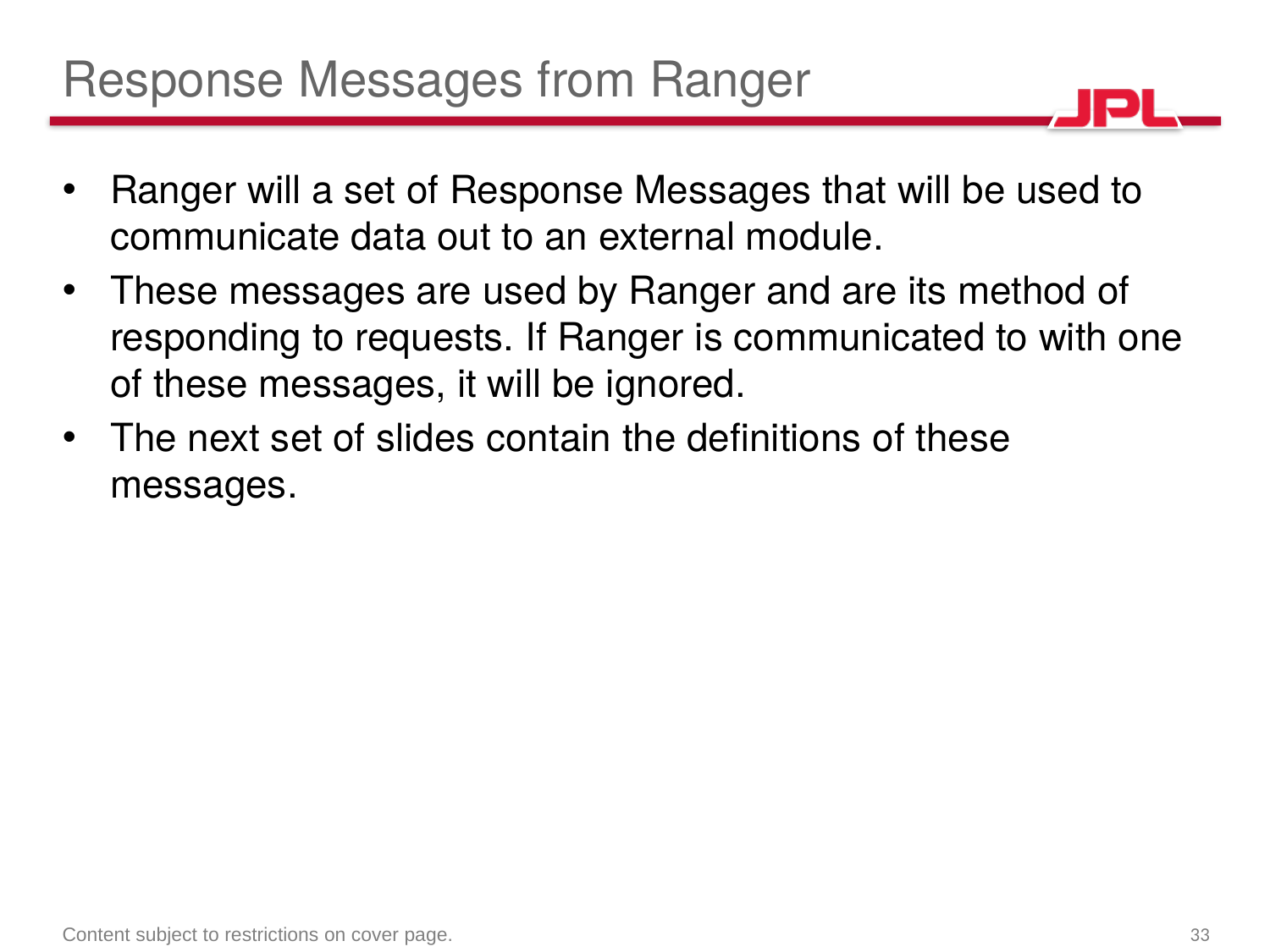

# Response Messages from Ranger
Ranger will a set of Response Messages that will be used to communicate data out to an external module.
These messages are used by Ranger and are its method of responding to requests. If Ranger is communicated to with one of these messages, it will be ignored.
The next set of slides contain the definitions of these messages.
Content subject to restrictions on cover page.